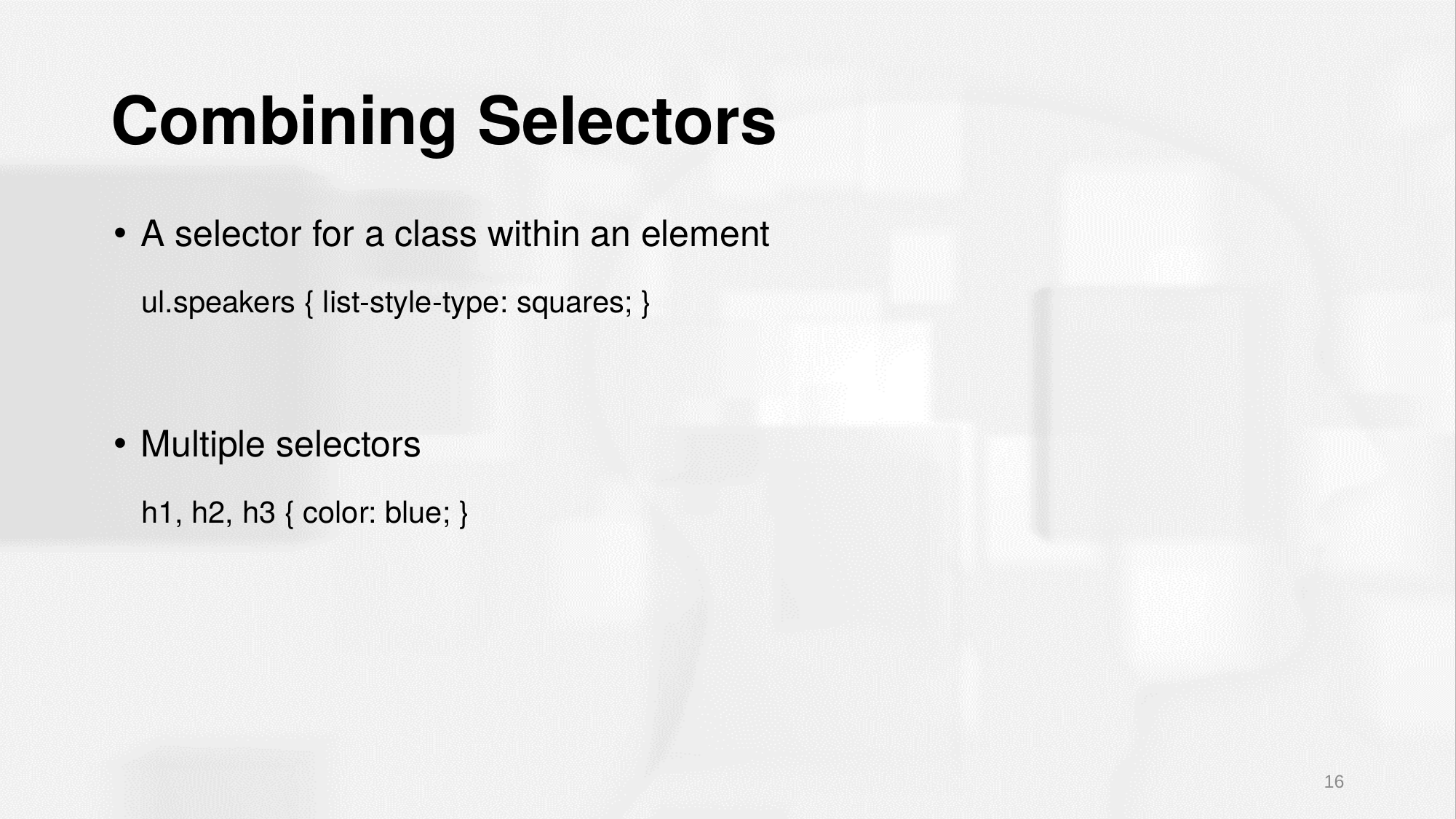

# Combining Selectors
A selector for a class within an element
  ul.speakers { list-style-type: squares; }

Multiple selectors
  h1, h2, h3 { color: blue; }

16